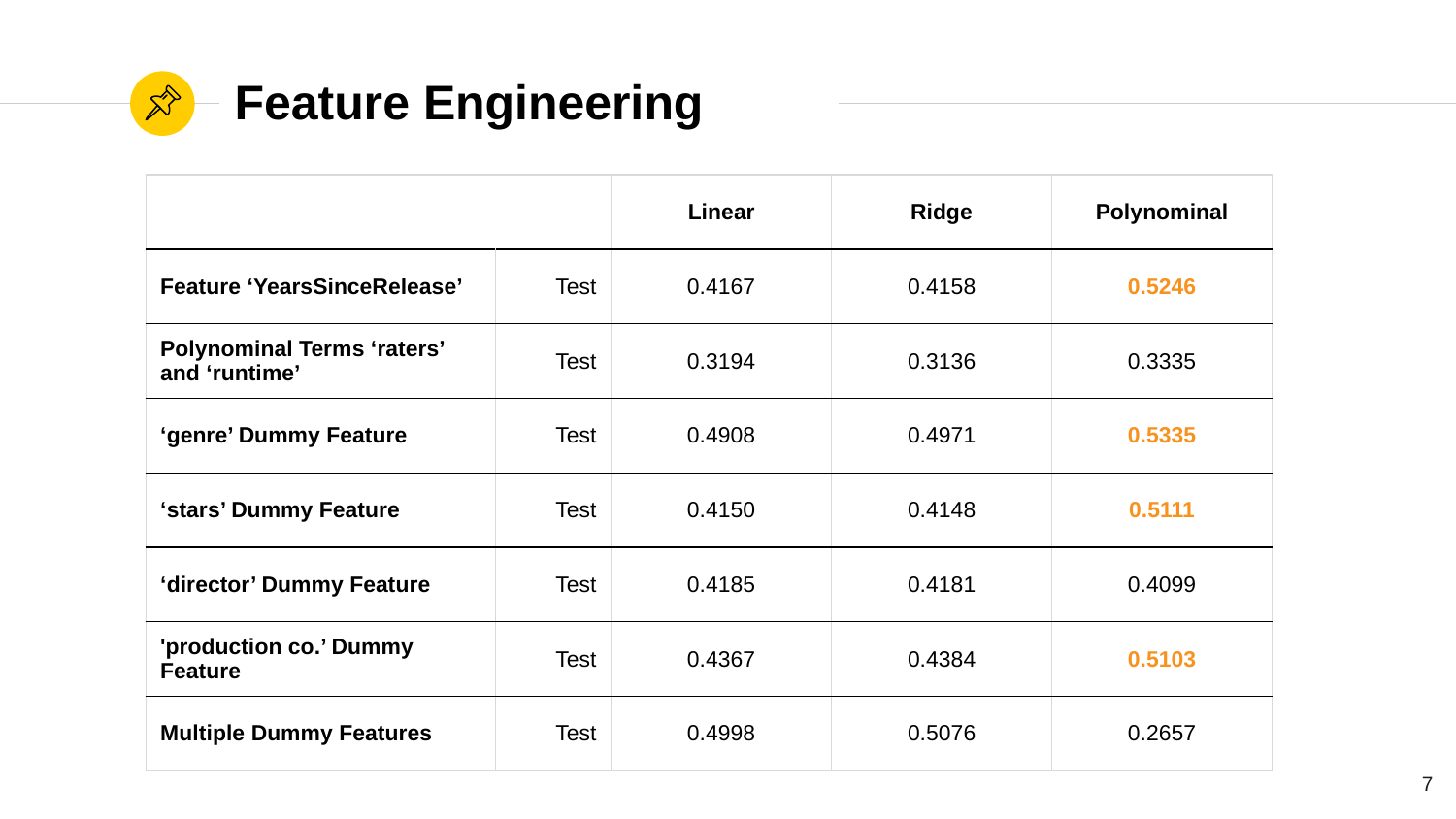

# Feature Engineering

|  |  | Linear | Ridge | Polynominal |
| --- | --- | --- | --- | --- |
| Feature ‘YearsSinceRelease’ | Test | 0.4167 | 0.4158 | 0.5246 |
| Polynominal Terms ‘raters’ and ‘runtime’ | Test | 0.3194 | 0.3136 | 0.3335 |
| ‘genre’ Dummy Feature | Test | 0.4908 | 0.4971 | 0.5335 |
| ‘stars’ Dummy Feature | Test | 0.4150 | 0.4148 | 0.5111 |
| ‘director’ Dummy Feature | Test | 0.4185 | 0.4181 | 0.4099 |
| 'production co.’ Dummy Feature | Test | 0.4367 | 0.4384 | 0.5103 |
| Multiple Dummy Features | Test | 0.4998 | 0.5076 | 0.2657 |
7